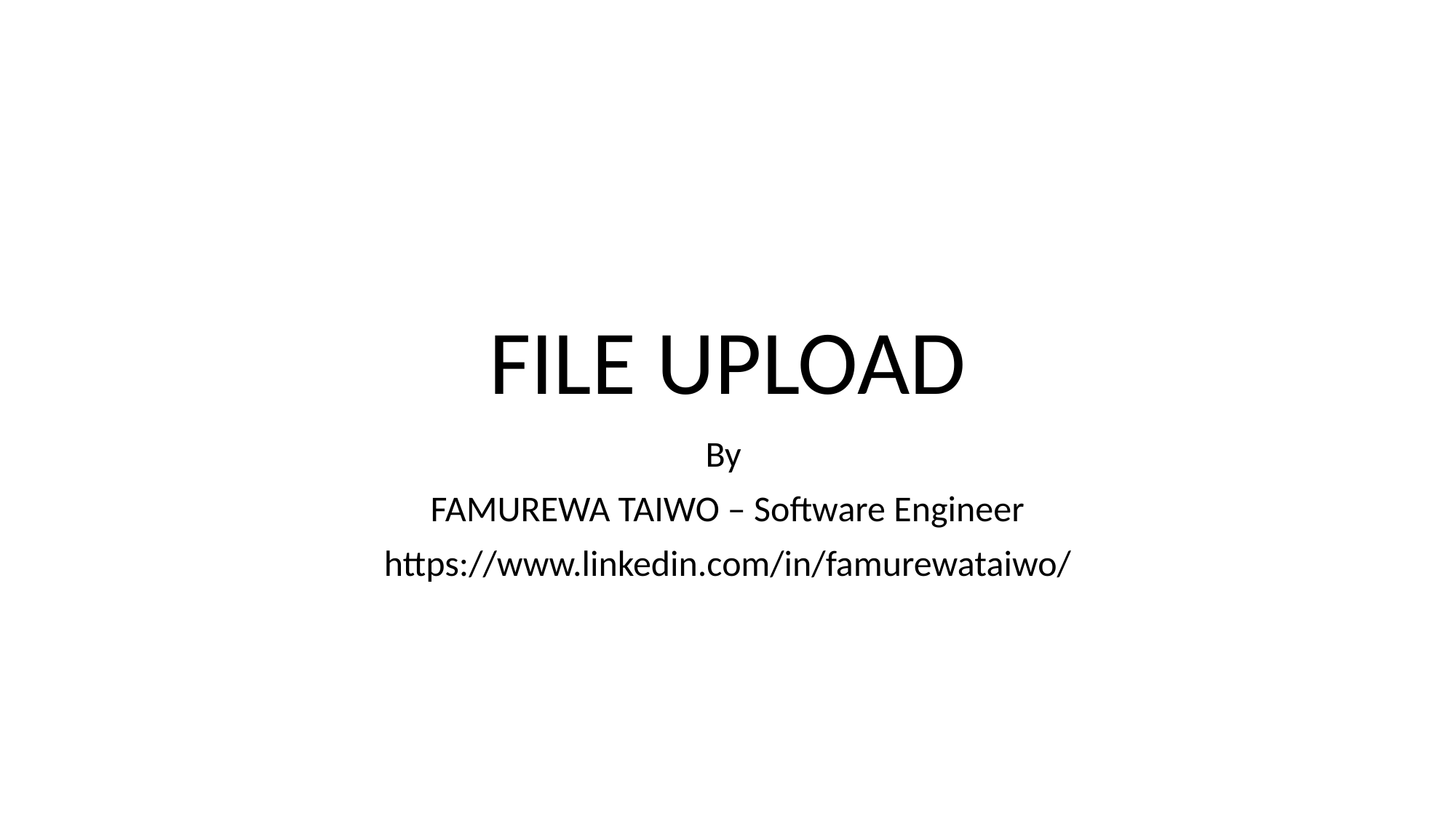

# FILE UPLOAD
By
FAMUREWA TAIWO – Software Engineer
https://www.linkedin.com/in/famurewataiwo/